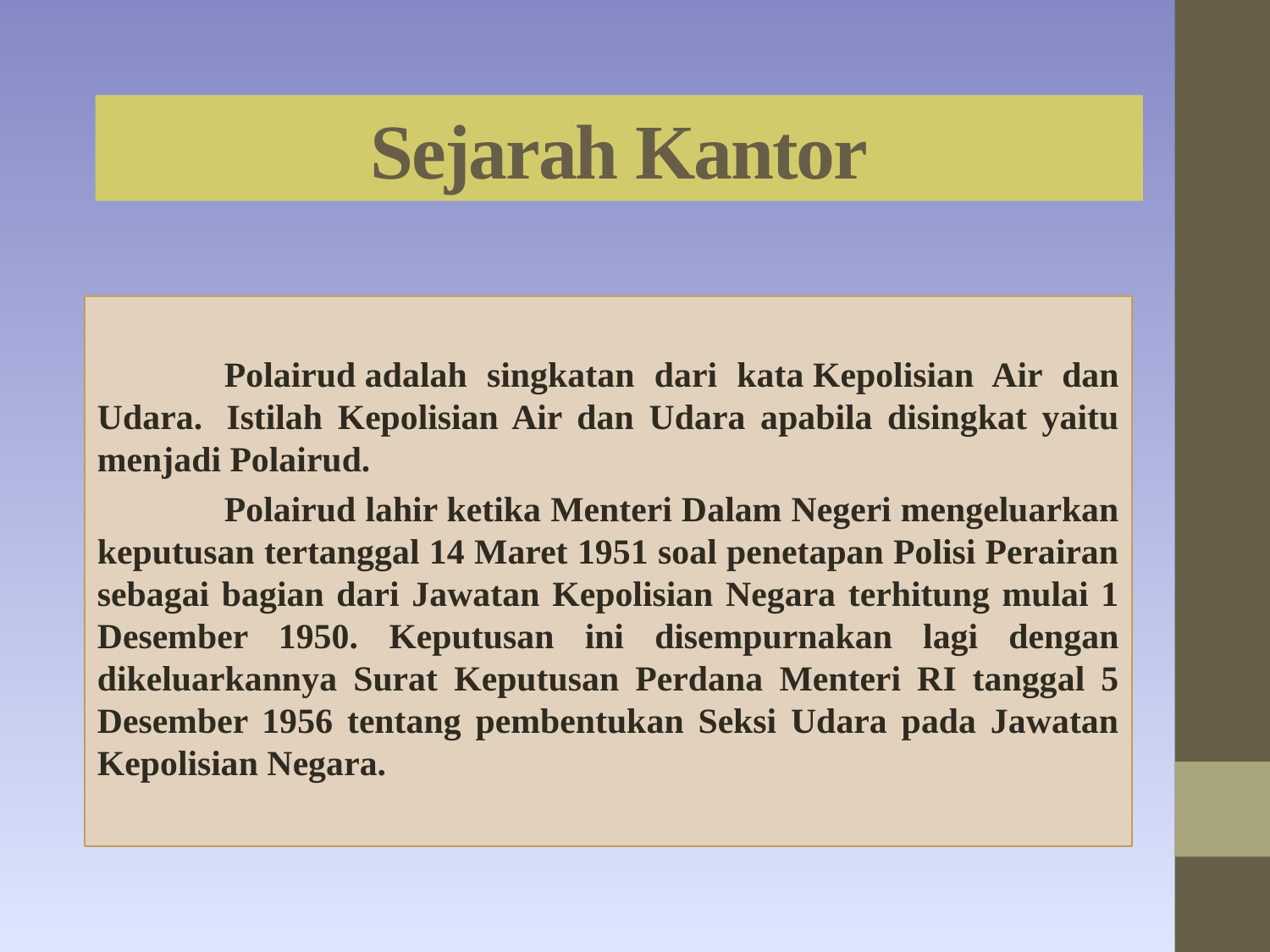

# Sejarah Kantor

	Polairud adalah singkatan dari kata Kepolisian Air dan Udara.  Istilah Kepolisian Air dan Udara apabila disingkat yaitu menjadi Polairud.
	Polairud lahir ketika Menteri Dalam Negeri mengeluarkan keputusan tertanggal 14 Maret 1951 soal penetapan Polisi Perairan sebagai bagian dari Jawatan Kepolisian Negara terhitung mulai 1 Desember 1950. Keputusan ini disempurnakan lagi dengan dikeluarkannya Surat Keputusan Perdana Menteri RI tanggal 5 Desember 1956 tentang pembentukan Seksi Udara pada Jawatan Kepolisian Negara.